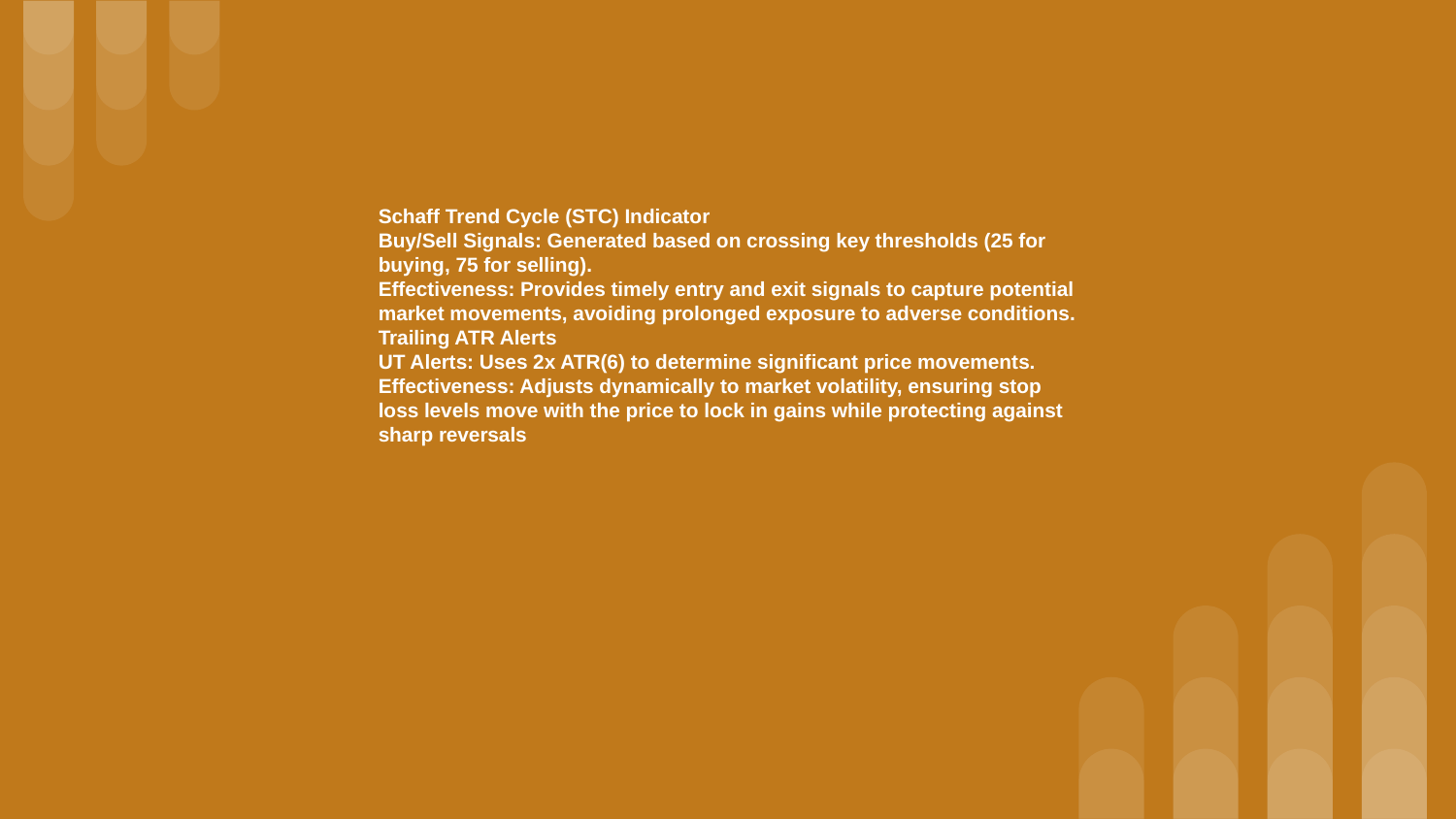

Schaff Trend Cycle (STC) Indicator
Buy/Sell Signals: Generated based on crossing key thresholds (25 for buying, 75 for selling).
Effectiveness: Provides timely entry and exit signals to capture potential market movements, avoiding prolonged exposure to adverse conditions.
Trailing ATR Alerts
UT Alerts: Uses 2x ATR(6) to determine significant price movements.
Effectiveness: Adjusts dynamically to market volatility, ensuring stop loss levels move with the price to lock in gains while protecting against sharp reversals
#